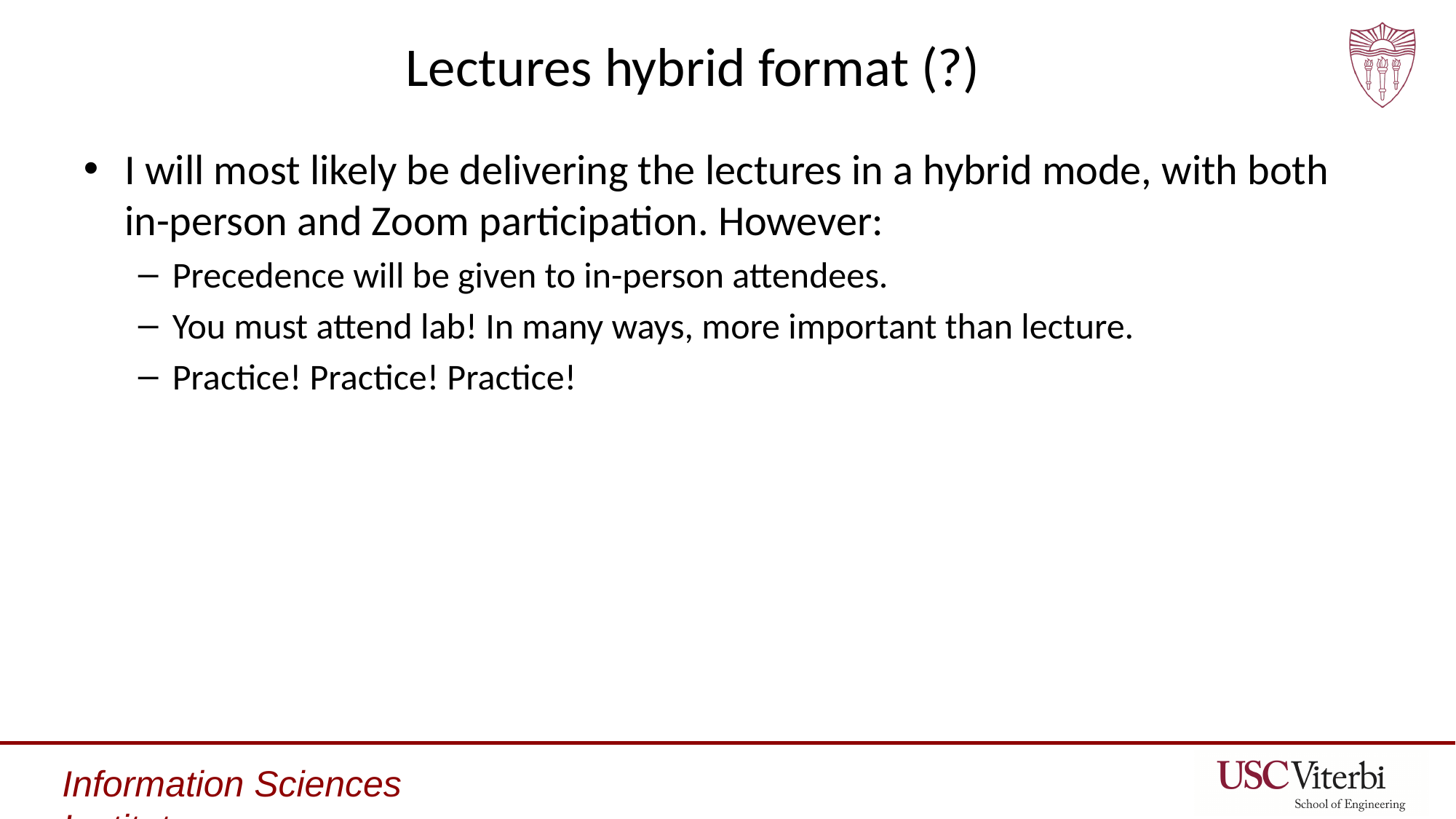

# Lectures hybrid format (?)
I will most likely be delivering the lectures in a hybrid mode, with both in-person and Zoom participation. However:
Precedence will be given to in-person attendees.
You must attend lab! In many ways, more important than lecture.
Practice! Practice! Practice!